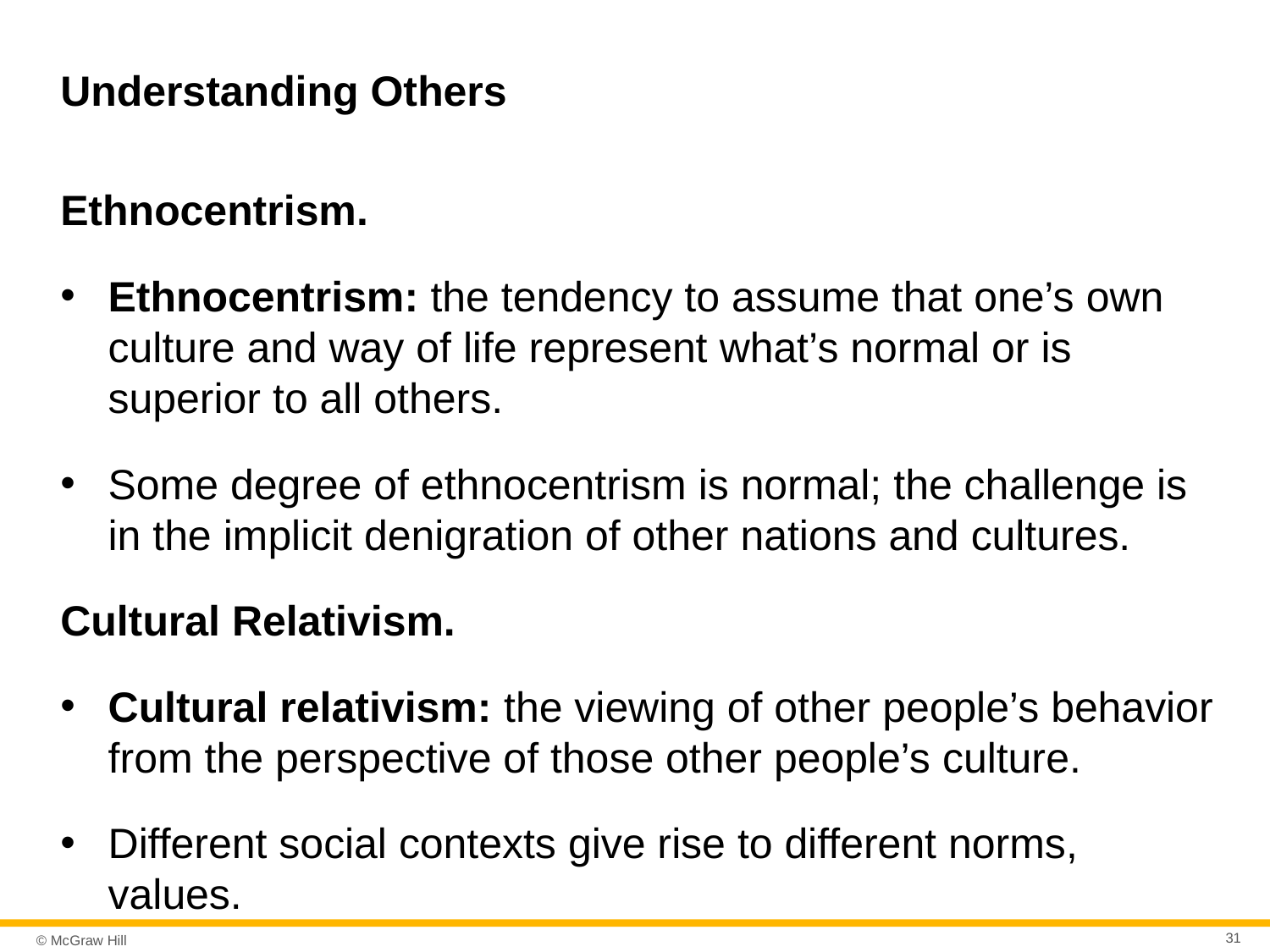

# Understanding Others
Ethnocentrism.
Ethnocentrism: the tendency to assume that one’s own culture and way of life represent what’s normal or is superior to all others.
Some degree of ethnocentrism is normal; the challenge is in the implicit denigration of other nations and cultures.
Cultural Relativism.
Cultural relativism: the viewing of other people’s behavior from the perspective of those other people’s culture.
Different social contexts give rise to different norms, values.